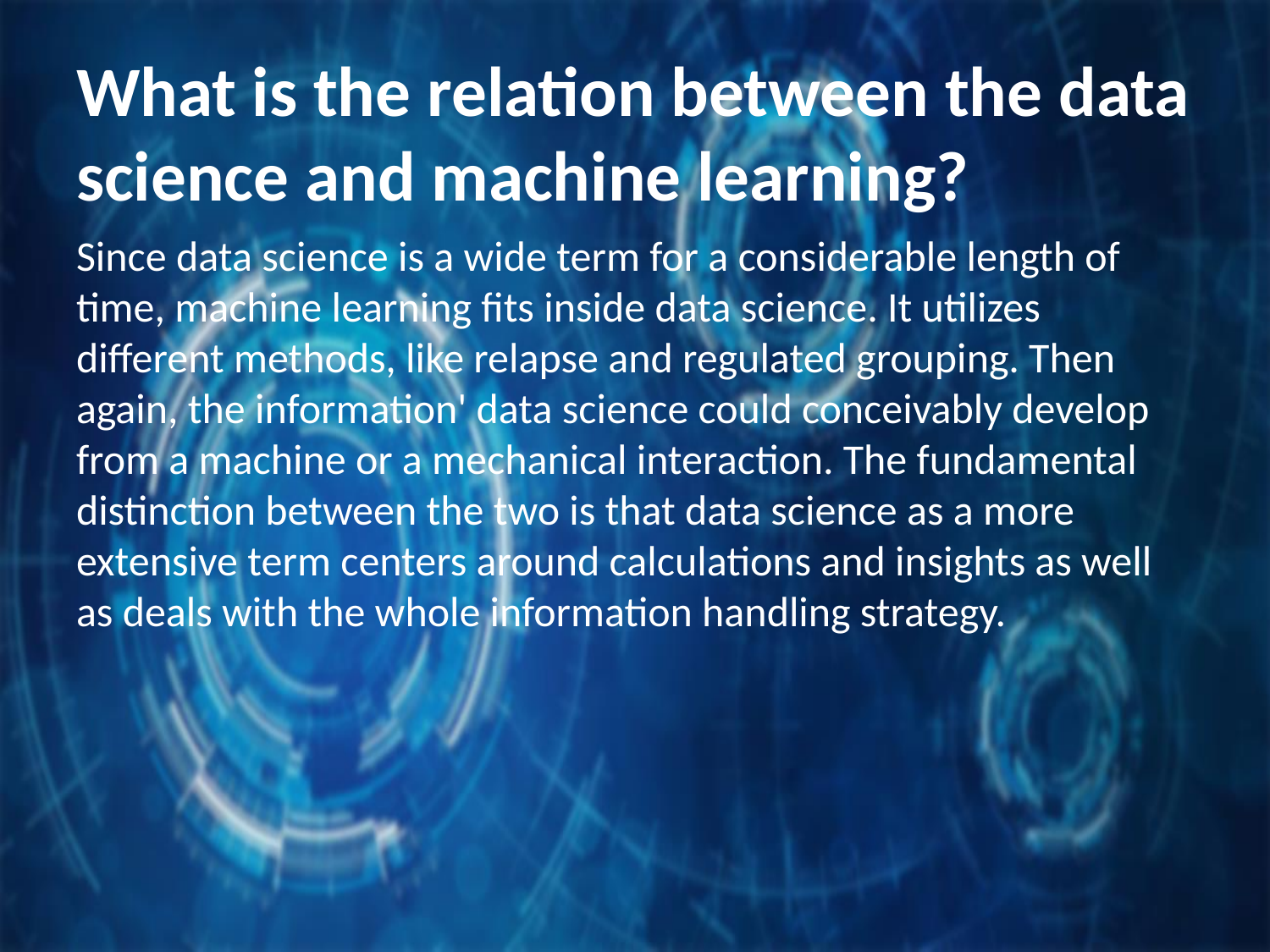

# What is the relation between the data science and machine learning?
Since data science is a wide term for a considerable length of time, machine learning fits inside data science. It utilizes different methods, like relapse and regulated grouping. Then again, the information' data science could conceivably develop from a machine or a mechanical interaction. The fundamental distinction between the two is that data science as a more extensive term centers around calculations and insights as well as deals with the whole information handling strategy.